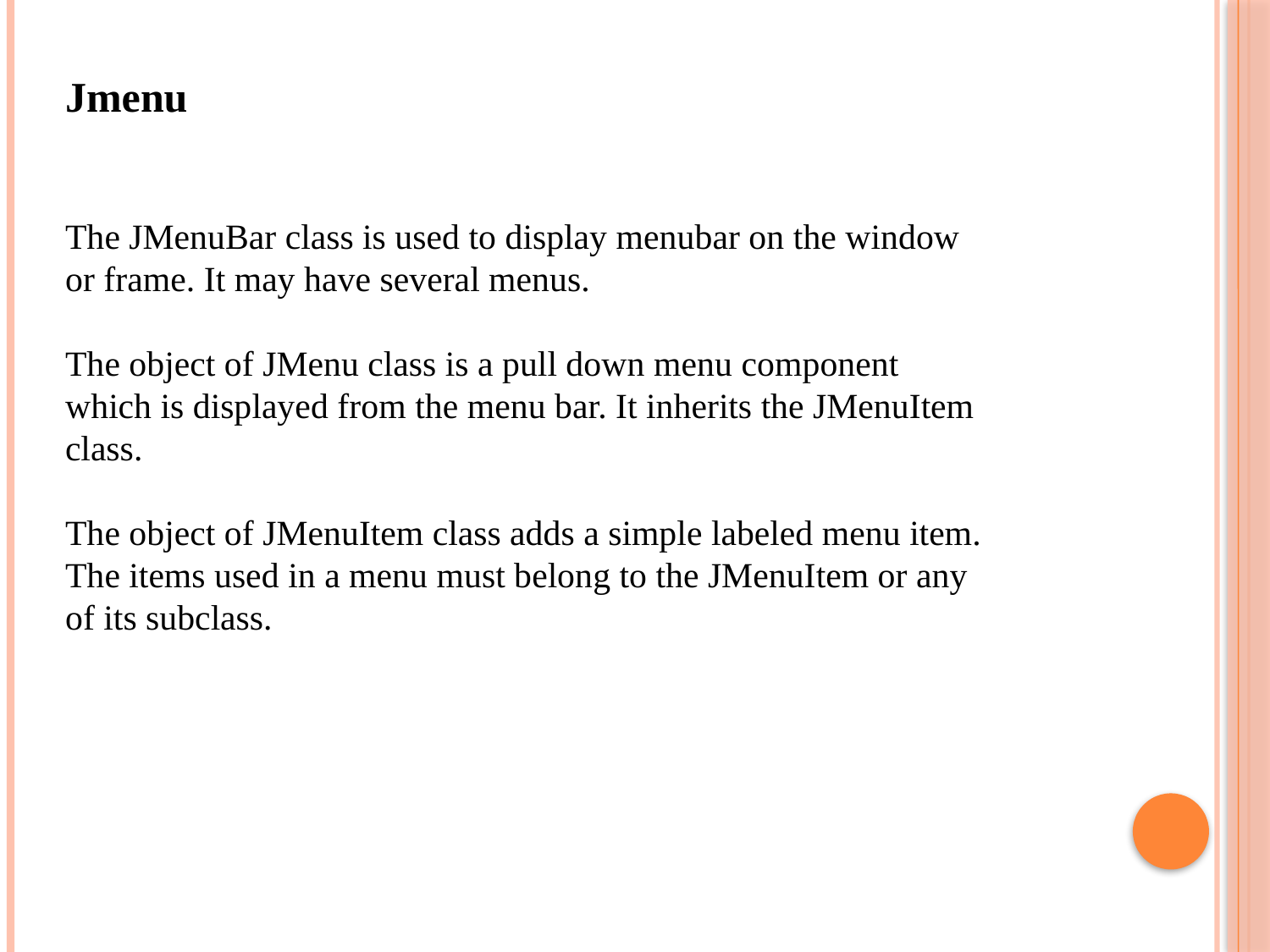

Jmenu

The JMenuBar class is used to display menubar on the window or frame. It may have several menus.

The object of JMenu class is a pull down menu component which is displayed from the menu bar. It inherits the JMenuItem class.

The object of JMenuItem class adds a simple labeled menu item. The items used in a menu must belong to the JMenuItem or any of its subclass.